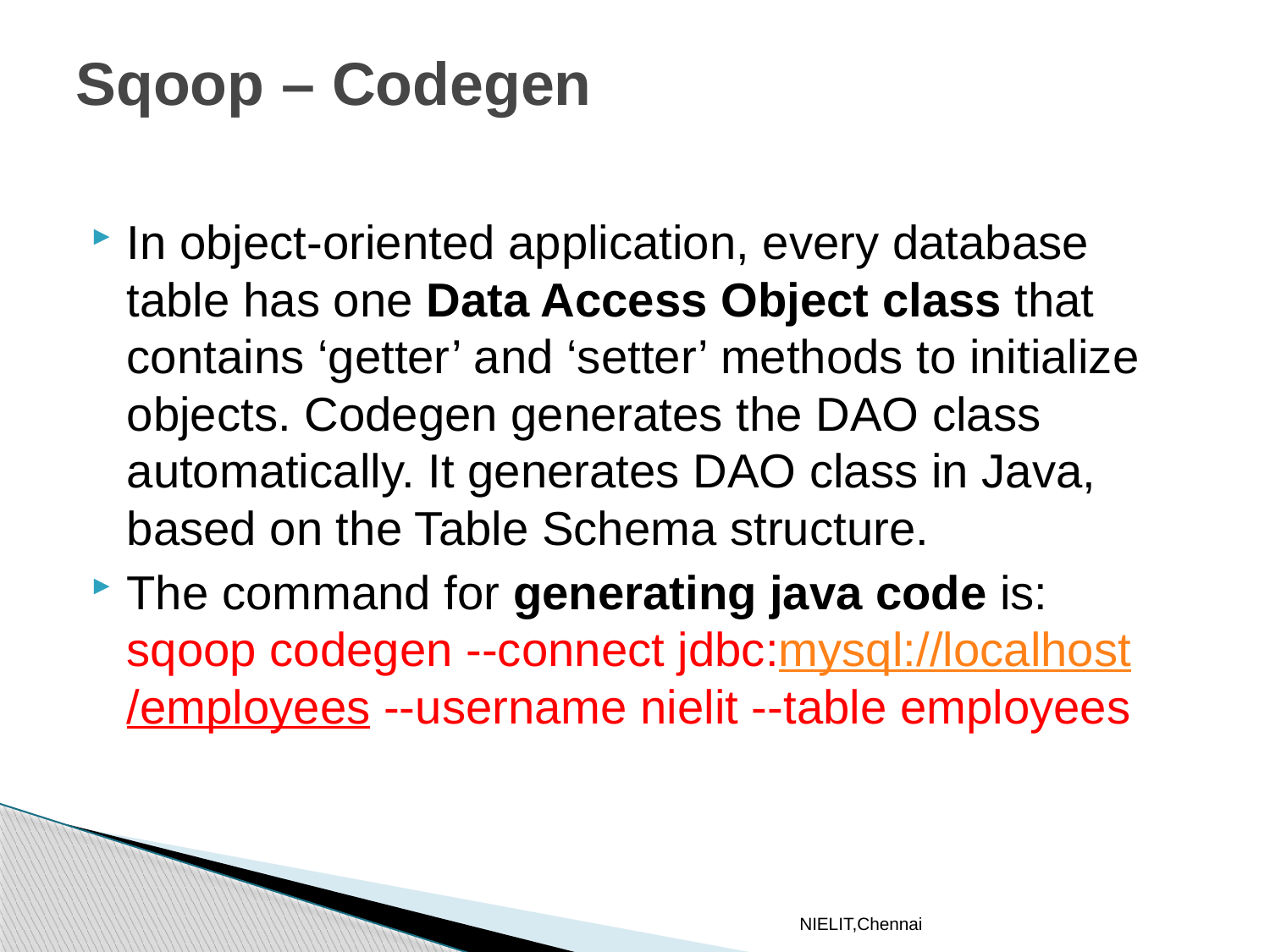

# Sqoop – Codegen
In object-oriented application, every database table has one Data Access Object class that contains ‘getter’ and ‘setter’ methods to initialize objects. Codegen generates the DAO class automatically. It generates DAO class in Java, based on the Table Schema structure.
The command for generating java code is:
sqoop codegen --connect jdbc:mysql://localhost/employees --username nielit --table employees
NIELIT,Chennai